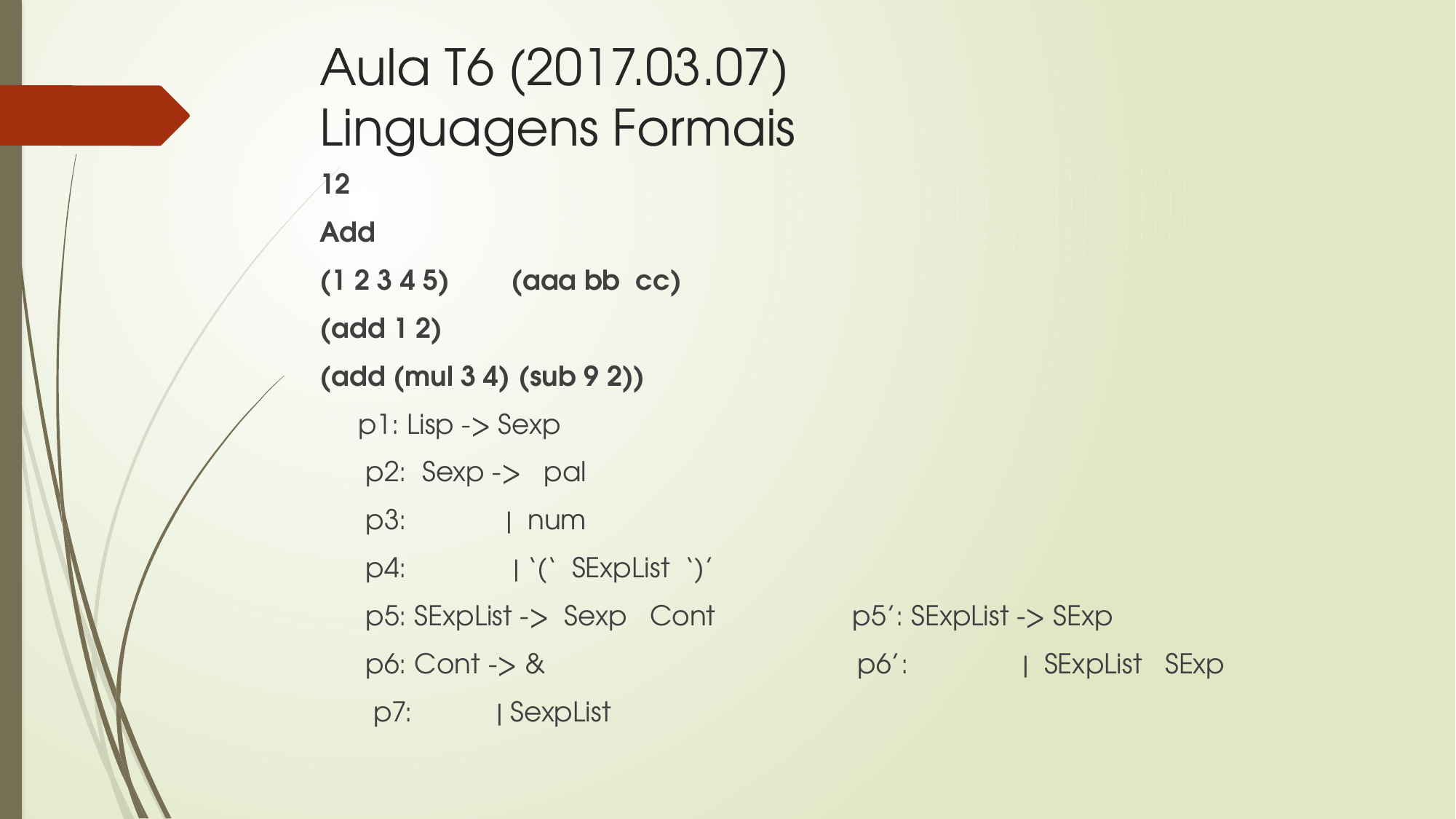

# Aula T6 (2017.03.07) Linguagens Formais
12
Add
(1 2 3 4 5)        (aaa bb  cc)
(add 1 2)
(add (mul 3 4) (sub 9 2))
     p1: Lisp -> Sexp
      p2:  Sexp ->   pal
      p3:             |  num
      p4:              | ‘(‘  SExpList  ‘)’
      p5: SExpList ->  Sexp   Cont                  p5’: SExpList -> SExp
      p6: Cont -> &                                         p6’:               |  SExpList   SExp
       p7:           | SexpList